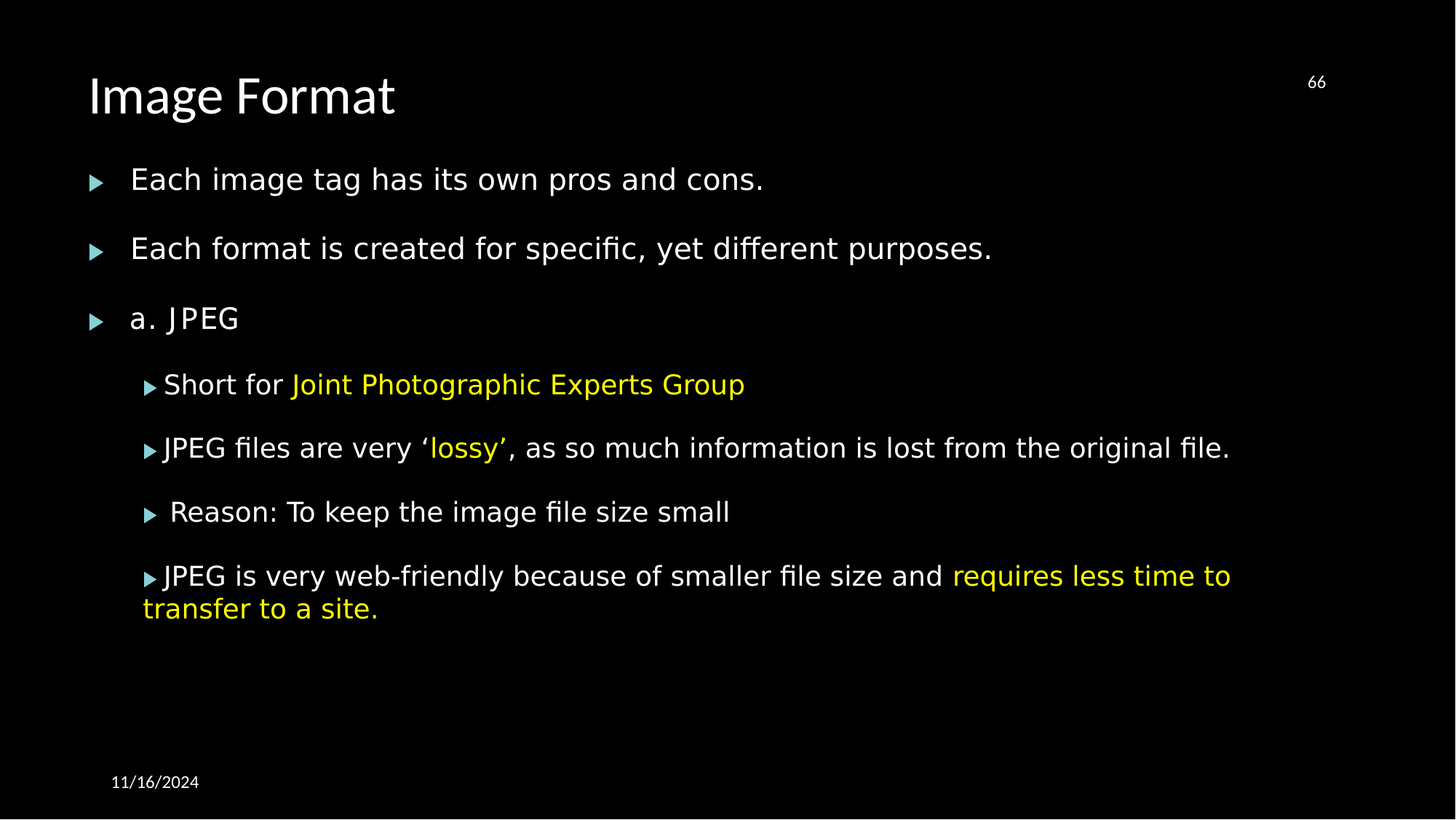

66
# Image Format
▶	Each image tag has its own pros and cons.

▶	Each format is created for specific, yet different purposes.

▶	a. JPEG
▶ Short for Joint Photographic Experts Group

▶ JPEG files are very ‘lossy’, as so much information is lost from the original file.

▶  Reason: To keep the image file size small

▶ JPEG is very web-friendly because of smaller file size and requires less time to transfer to a site.
11/16/2024